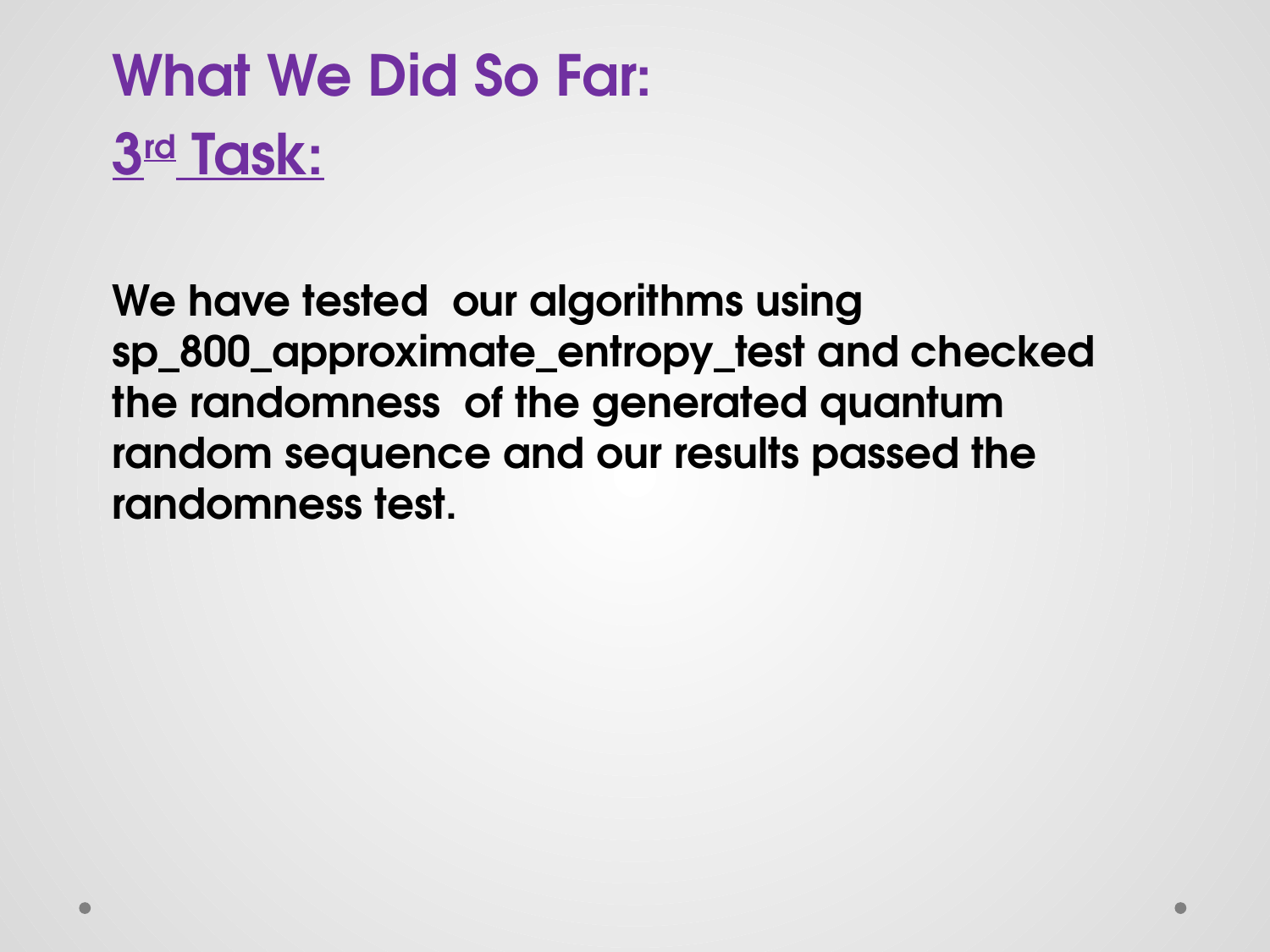

What We Did So Far:
3rd Task:

We have tested  our algorithms using sp_800_approximate_entropy_test and checked the randomness  of the generated quantum random sequence and our results passed the randomness test.